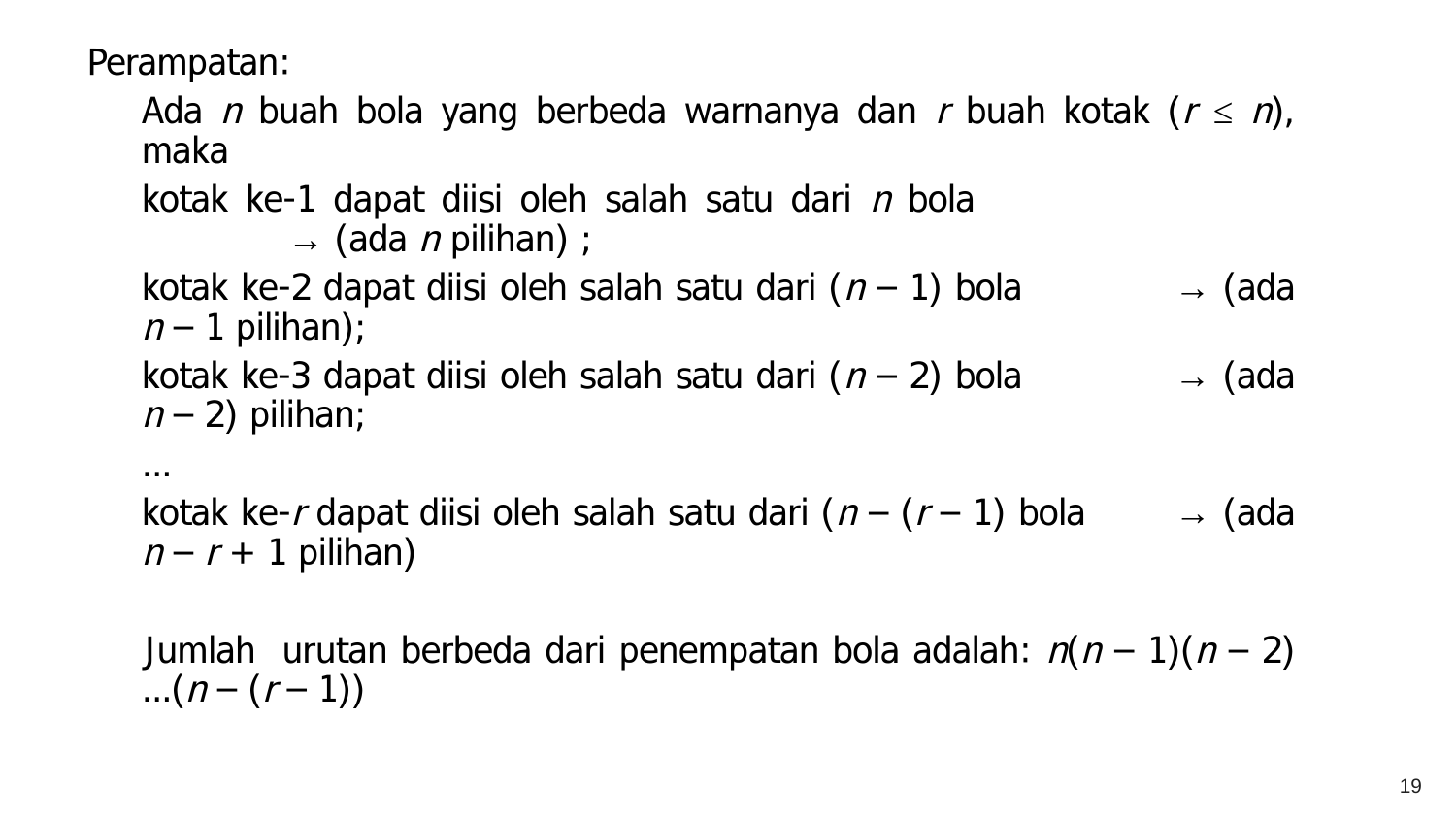

Perampatan:
	Ada n buah bola yang berbeda warnanya dan r buah kotak (r ≤ n), maka
 	kotak ke-1 dapat diisi oleh salah satu dari n bola   	          		→ (ada n pilihan) ;
	kotak ke-2 dapat diisi oleh salah satu dari (n – 1) bola 	→ (ada n – 1 pilihan);
	kotak ke-3 dapat diisi oleh salah satu dari (n – 2) bola 	→ (ada n – 2) pilihan;
	…
	kotak ke-r dapat diisi oleh salah satu dari (n – (r – 1) bola 	→ (ada n – r + 1 pilihan)

	Jumlah  urutan berbeda dari penempatan bola adalah: n(n – 1)(n – 2)…(n – (r – 1))
19